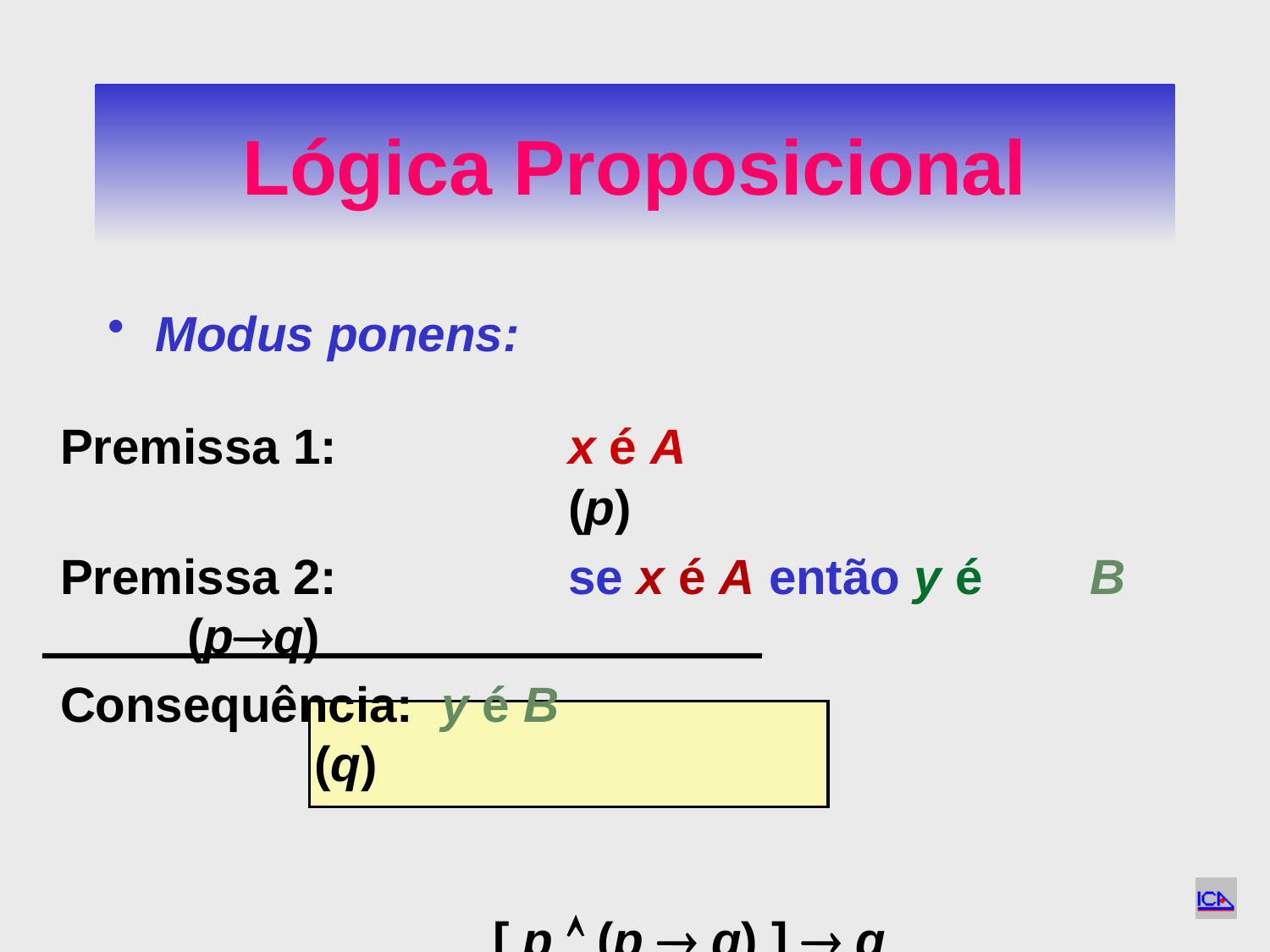

# Lógica Proposicional
Modus ponens:
	Premissa 1:		x é A									(p)
	Premissa 2: 		se x é A então y é	 B 		(p→q)
	Consequência:	y é B		     						(q)
		     	             [ p ∧ (p → q) ] → q